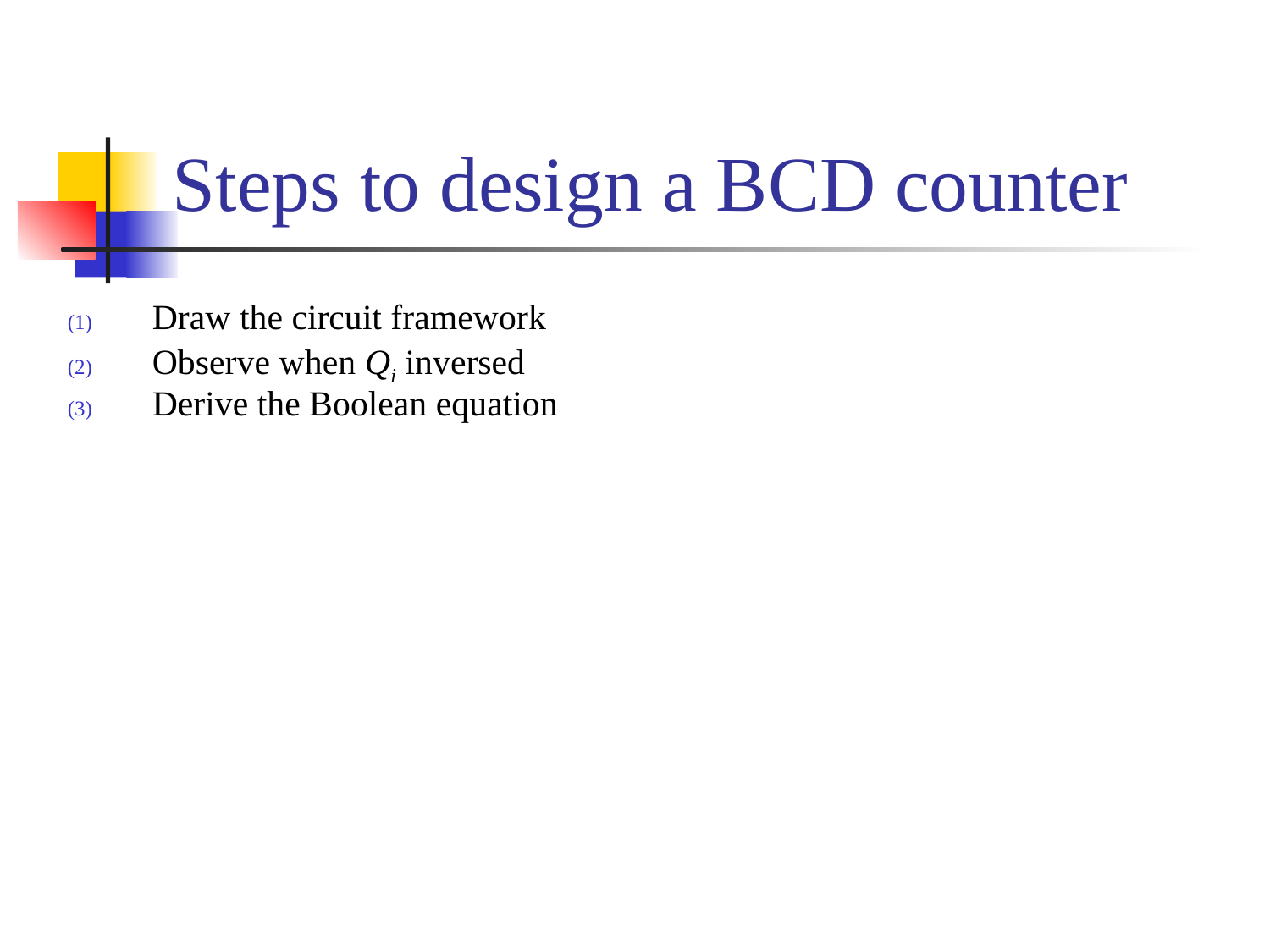

# Steps to design a BCD counter
Draw the circuit framework
Observe when Qi inversed
Derive the Boolean equation